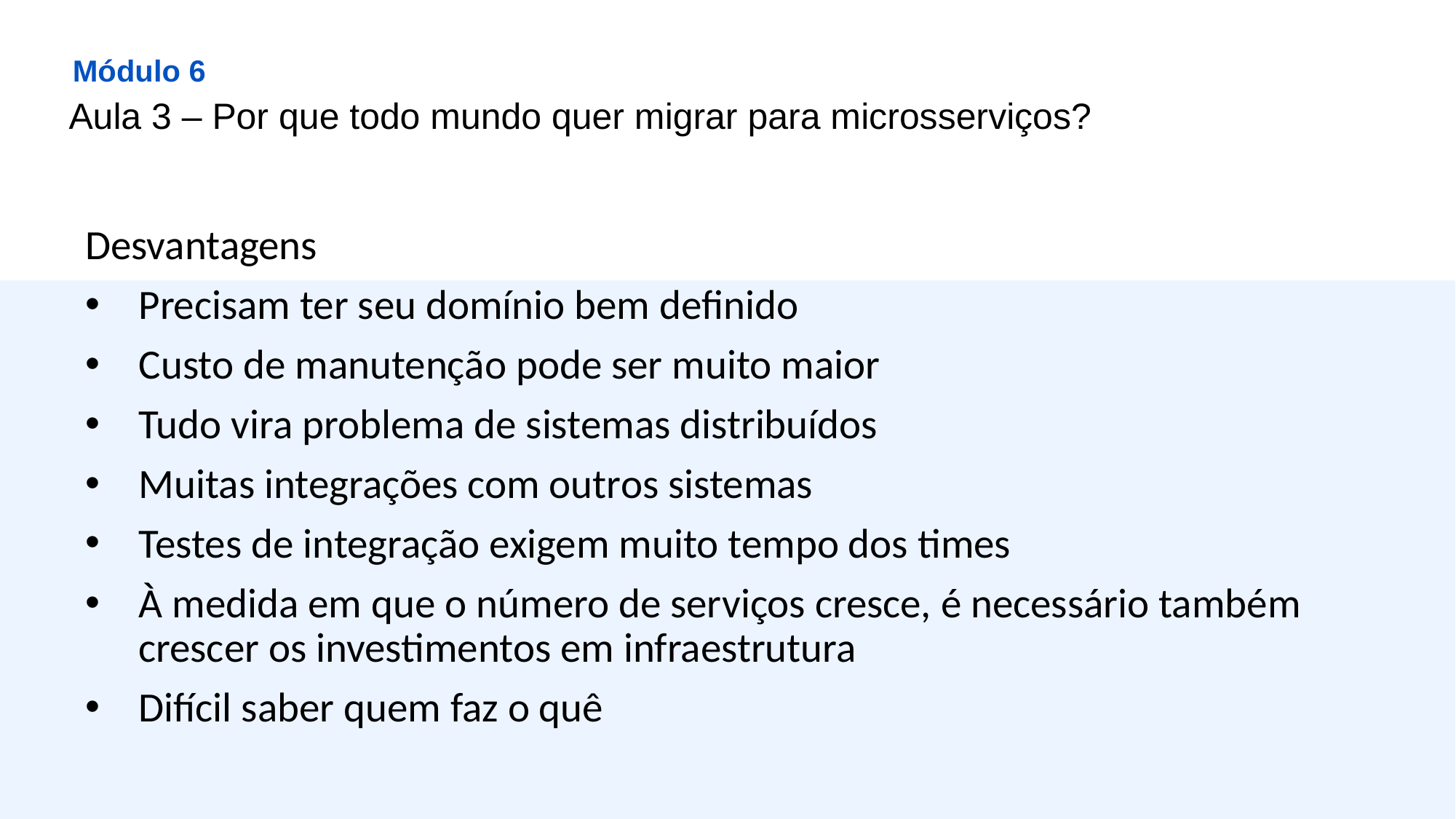

Módulo 6
Aula 3 – Por que todo mundo quer migrar para microsserviços?
Desvantagens
Precisam ter seu domínio bem definido
Custo de manutenção pode ser muito maior
Tudo vira problema de sistemas distribuídos
Muitas integrações com outros sistemas
Testes de integração exigem muito tempo dos times
À medida em que o número de serviços cresce, é necessário também crescer os investimentos em infraestrutura
Difícil saber quem faz o quê